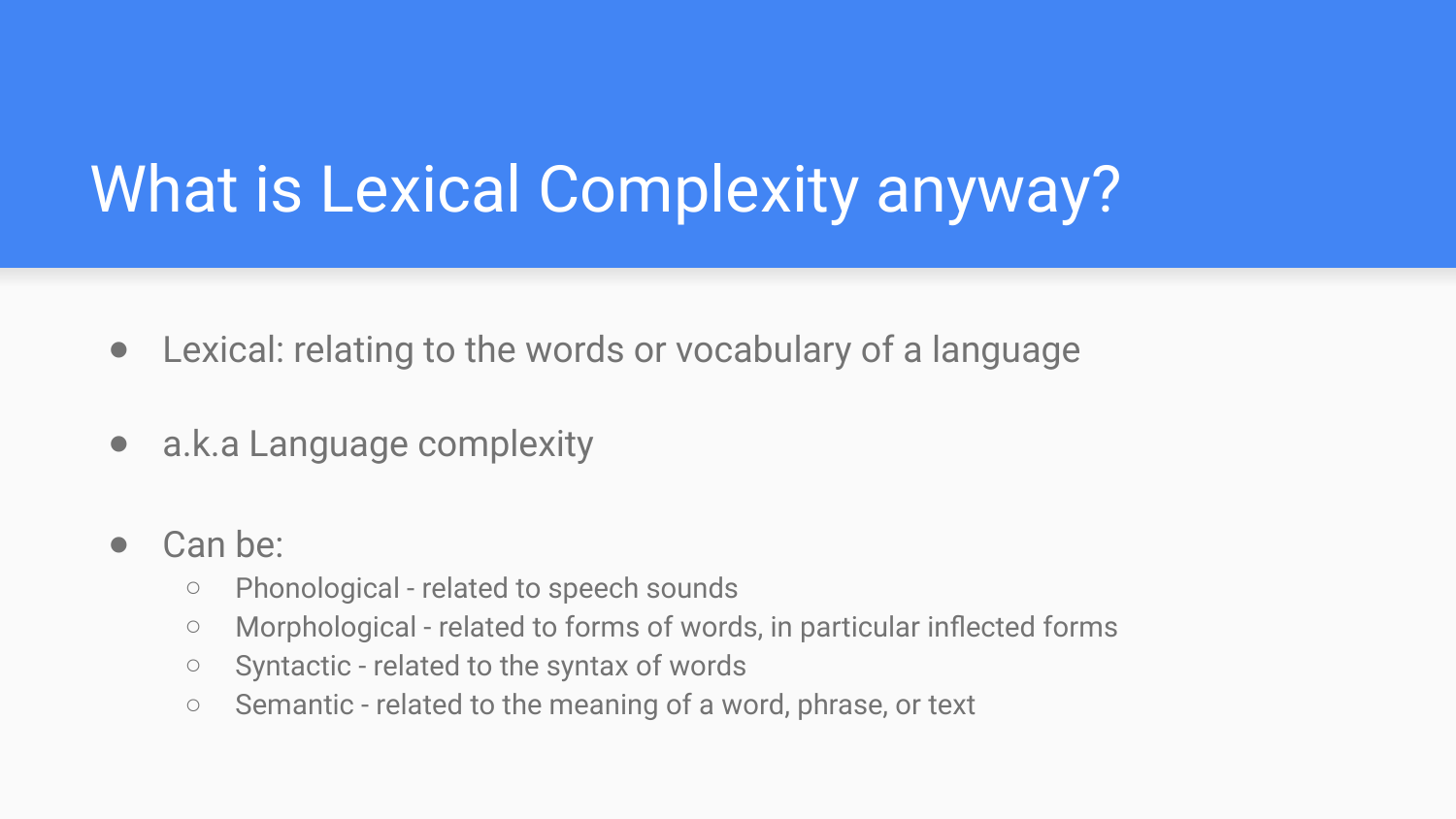

# What is Lexical Complexity anyway?
Lexical: relating to the words or vocabulary of a language
a.k.a Language complexity
Can be:
Phonological - related to speech sounds
Morphological - related to forms of words, in particular inflected forms
Syntactic - related to the syntax of words
Semantic - related to the meaning of a word, phrase, or text